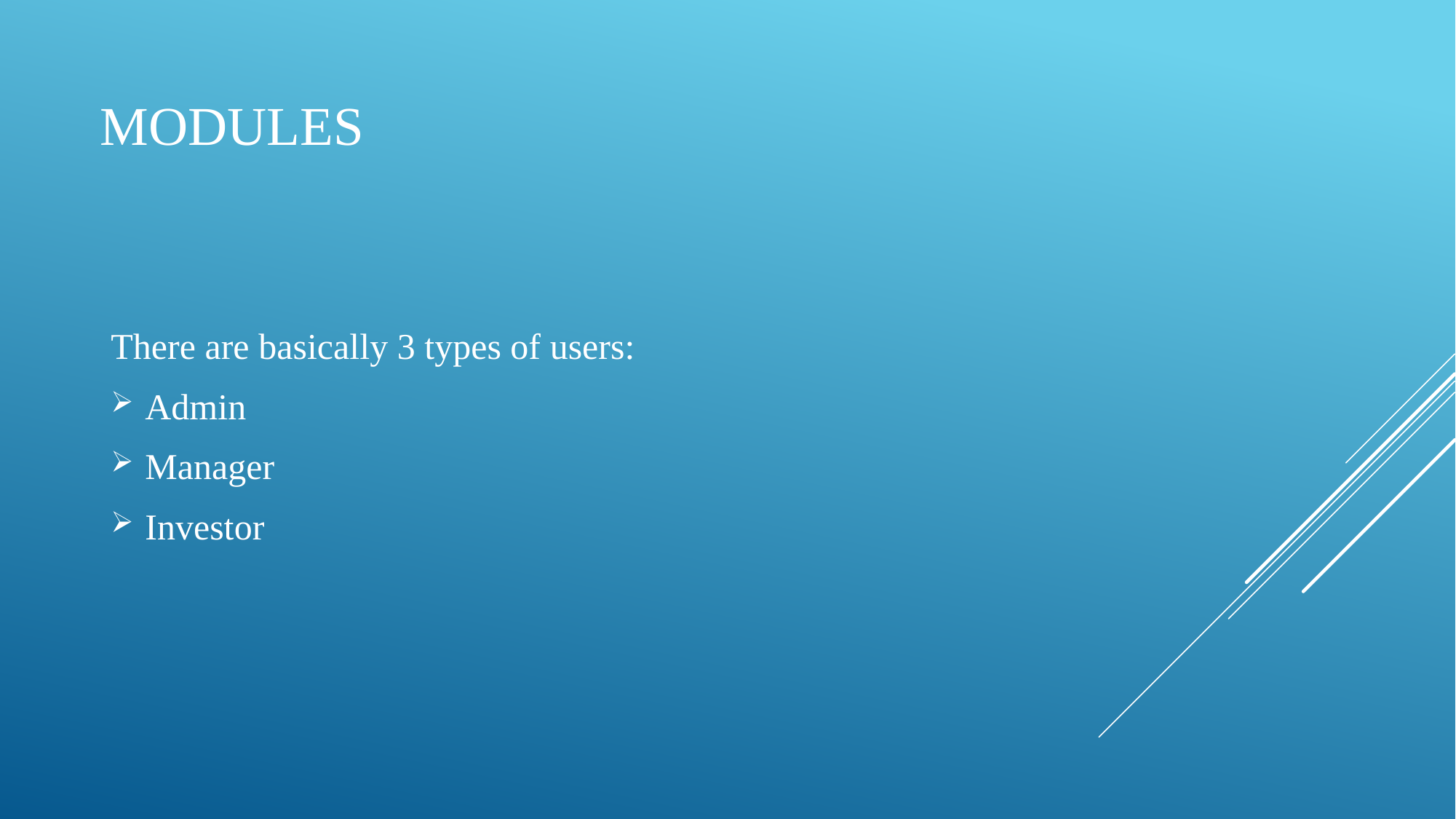

# Modules
There are basically 3 types of users:
Admin
Manager
Investor